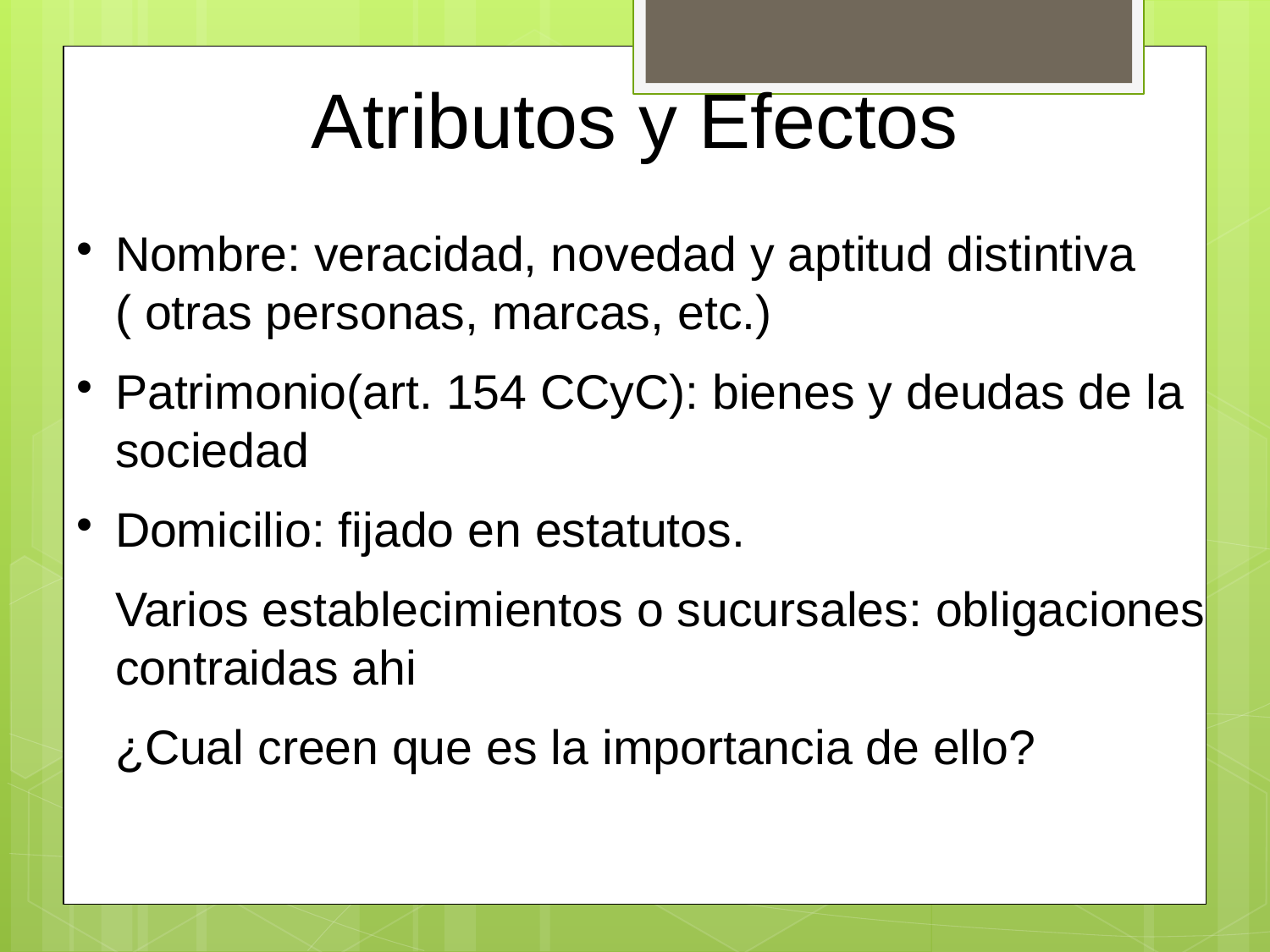

# Atributos y Efectos
Nombre: veracidad, novedad y aptitud distintiva ( otras personas, marcas, etc.)
Patrimonio(art. 154 CCyC): bienes y deudas de la sociedad
Domicilio: fijado en estatutos.
Varios establecimientos o sucursales: obligaciones contraidas ahi
¿Cual creen que es la importancia de ello?